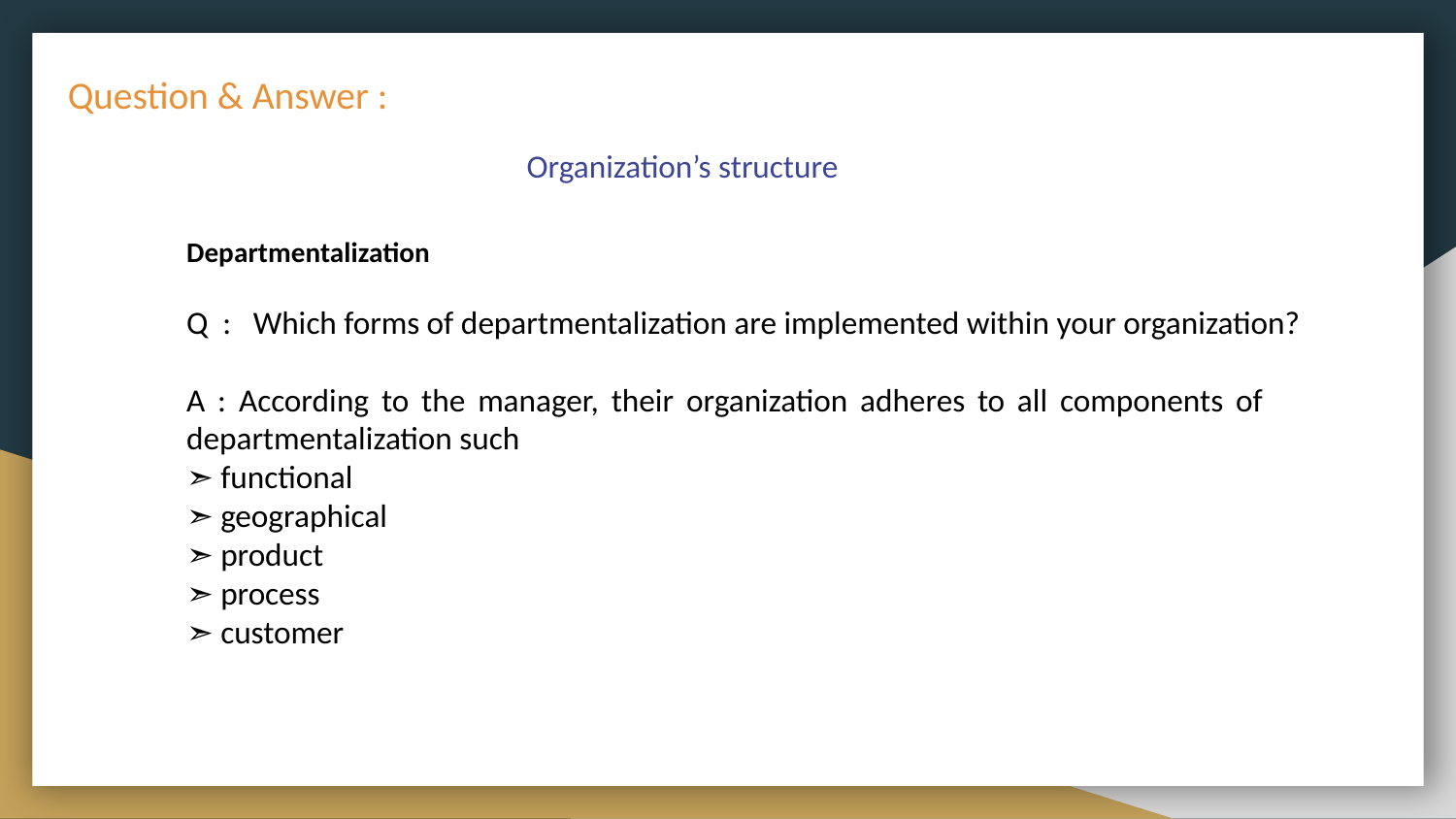

Question & Answer :
Organization’s structure
Departmentalization

Q  :   Which forms of departmentalization are implemented within your organization?

A : According to the manager, their organization adheres to all components of     departmentalization such
➣ functional
➣ geographical
➣ product
➣ process
➣ customer